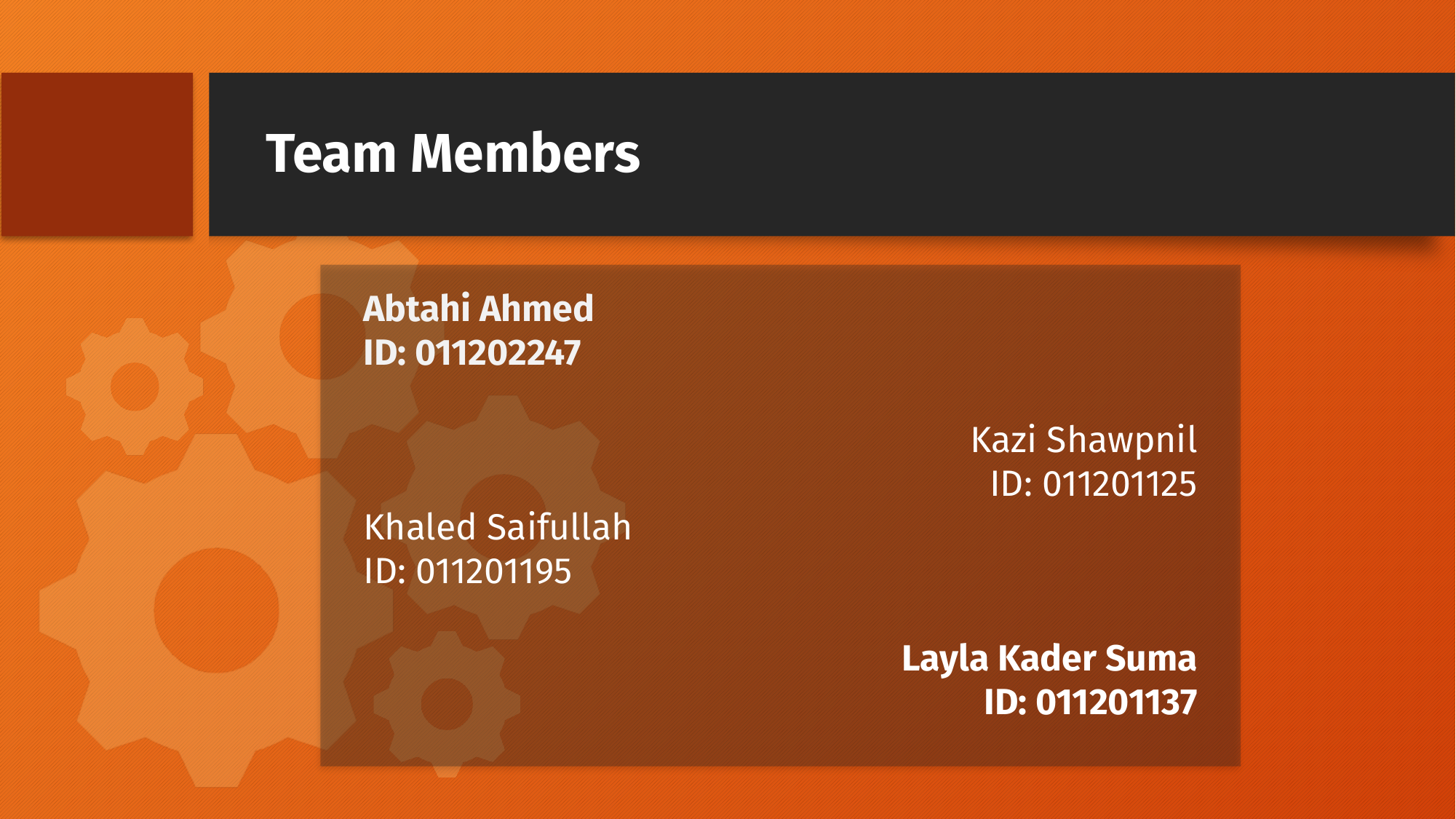

# Team Members

Abtahi Ahmed
ID: 011202247

                                        Kazi Shawpnil
                                        ID: 011201125
Khaled Saifullah
ID: 011201195

                                        Layla Kader Suma
                                        ID: 011201137